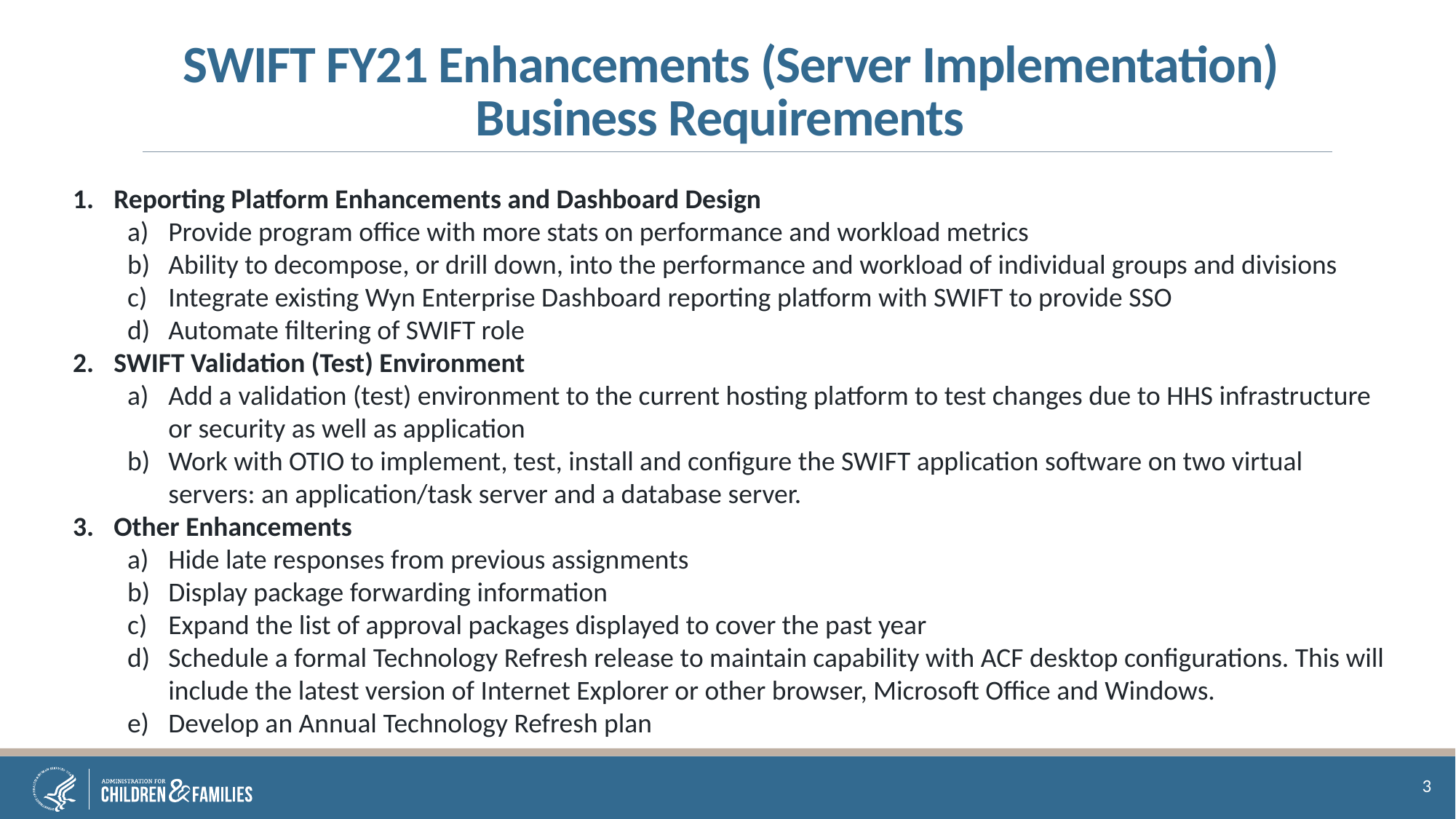

# SWIFT FY21 Enhancements (Server Implementation) Business Requirements

Reporting Platform Enhancements and Dashboard Design
Provide program office with more stats on performance and workload metrics
Ability to decompose, or drill down, into the performance and workload of individual groups and divisions
Integrate existing Wyn Enterprise Dashboard reporting platform with SWIFT to provide SSO
Automate filtering of SWIFT role
SWIFT Validation (Test) Environment
Add a validation (test) environment to the current hosting platform to test changes due to HHS infrastructure or security as well as application
Work with OTIO to implement, test, install and configure the SWIFT application software on two virtual servers: an application/task server and a database server.
Other Enhancements
Hide late responses from previous assignments
Display package forwarding information
Expand the list of approval packages displayed to cover the past year
Schedule a formal Technology Refresh release to maintain capability with ACF desktop configurations. This will include the latest version of Internet Explorer or other browser, Microsoft Office and Windows.
Develop an Annual Technology Refresh plan
3